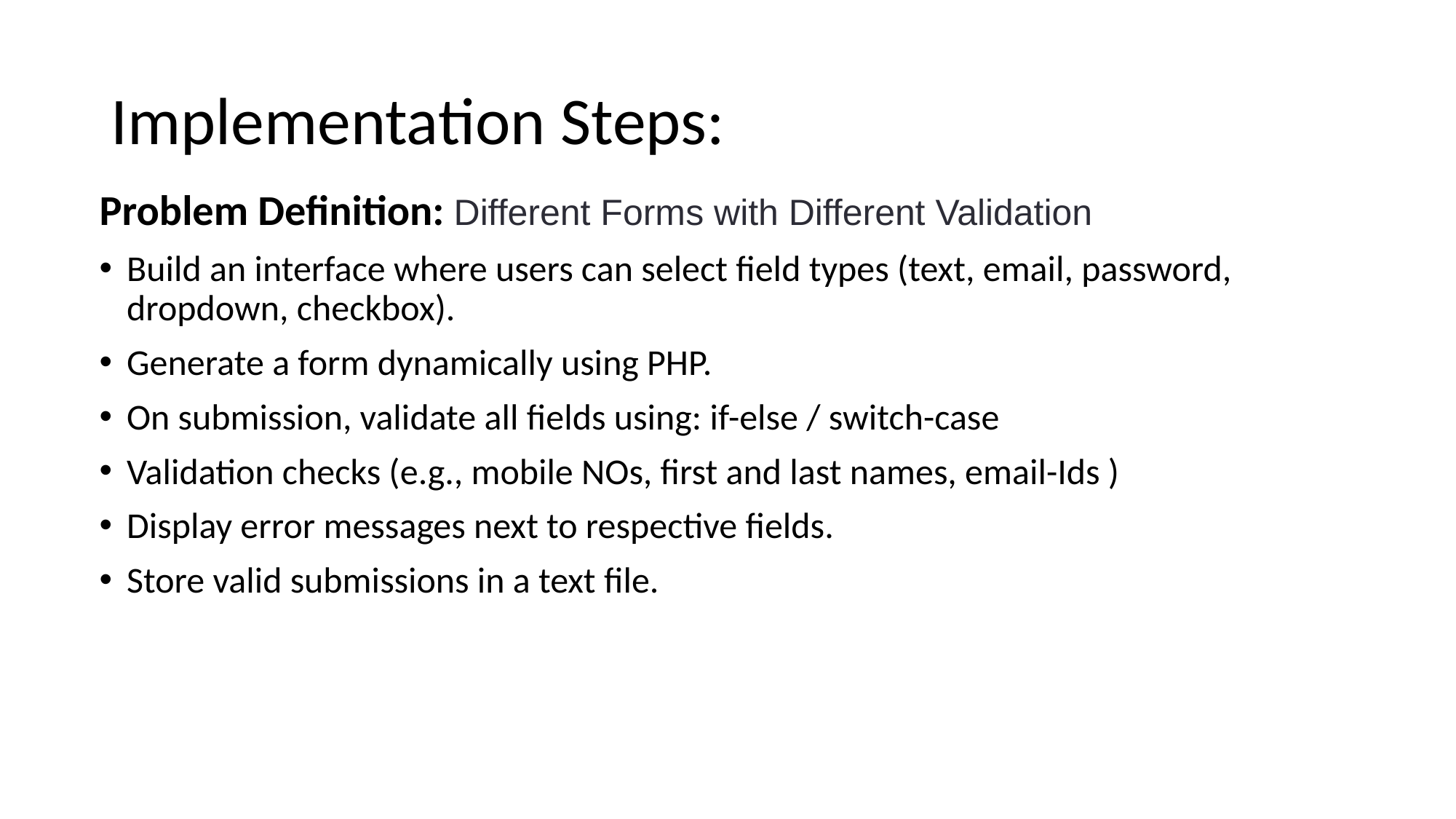

# Implementation Steps:
Problem Definition: Different Forms with Different Validation
Build an interface where users can select field types (text, email, password, dropdown, checkbox).
Generate a form dynamically using PHP.
On submission, validate all fields using: if-else / switch-case
Validation checks (e.g., mobile NOs, first and last names, email-Ids )
Display error messages next to respective fields.
Store valid submissions in a text file.